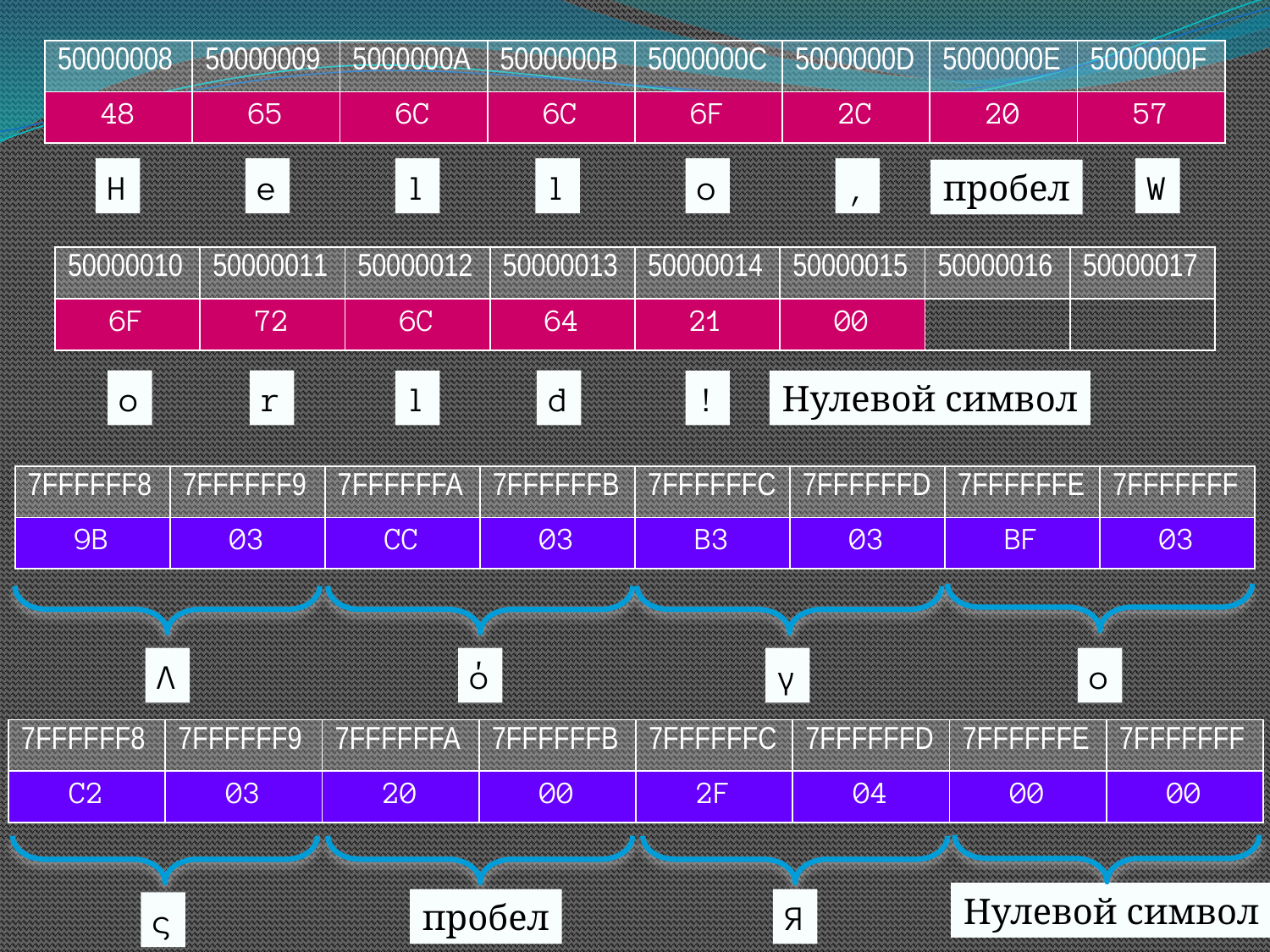

| 50000008 | 50000009 | 5000000A | 5000000B | 5000000C | 5000000D | 5000000E | 5000000F |
| --- | --- | --- | --- | --- | --- | --- | --- |
| 48 | 65 | 6C | 6C | 6F | 2C | 20 | 57 |
H
e
l
l
o
,
W
пробел
| 50000010 | 50000011 | 50000012 | 50000013 | 50000014 | 50000015 | 50000016 | 50000017 |
| --- | --- | --- | --- | --- | --- | --- | --- |
| 6F | 72 | 6C | 64 | 21 | 00 |  |  |
o
r
d
l
!
Нулевой символ

| 7FFFFFF8 | 7FFFFFF9 | 7FFFFFFA | 7FFFFFFB | 7FFFFFFC | 7FFFFFFD | 7FFFFFFE | 7FFFFFFF |
| --- | --- | --- | --- | --- | --- | --- | --- |
| 9B | 03 | CC | 03 | B3 | 03 | BF | 03 |
Λ
ό
γ
ο

| 7FFFFFF8 | 7FFFFFF9 | 7FFFFFFA | 7FFFFFFB | 7FFFFFFC | 7FFFFFFD | 7FFFFFFE | 7FFFFFFF |
| --- | --- | --- | --- | --- | --- | --- | --- |
| C2 | 03 | 20 | 00 | 2F | 04 | 00 | 00 |
Нулевой символ
пробел
Я
ς